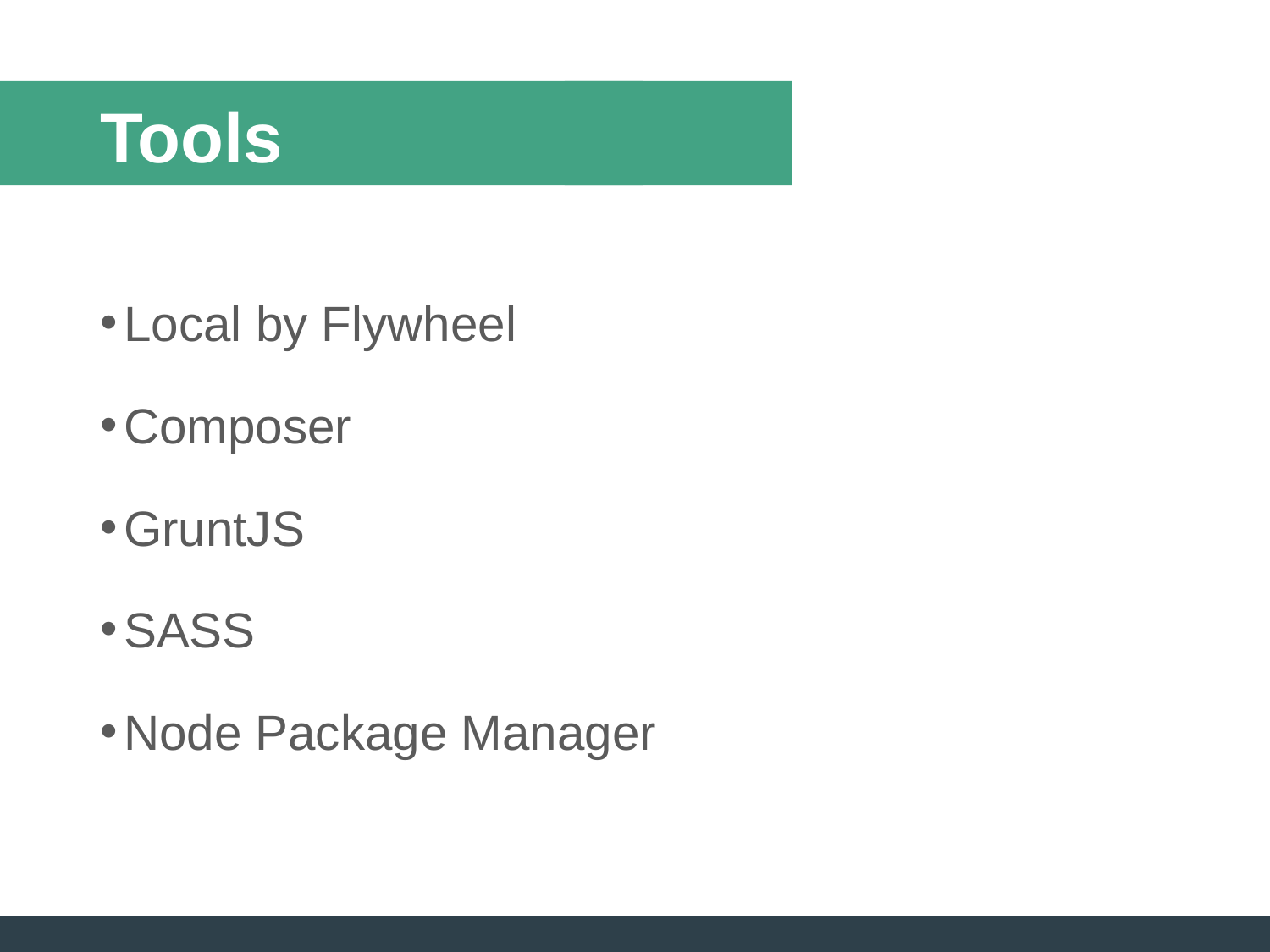

# Tools

Local by Flywheel
Composer
GruntJS
SASS
Node Package Manager